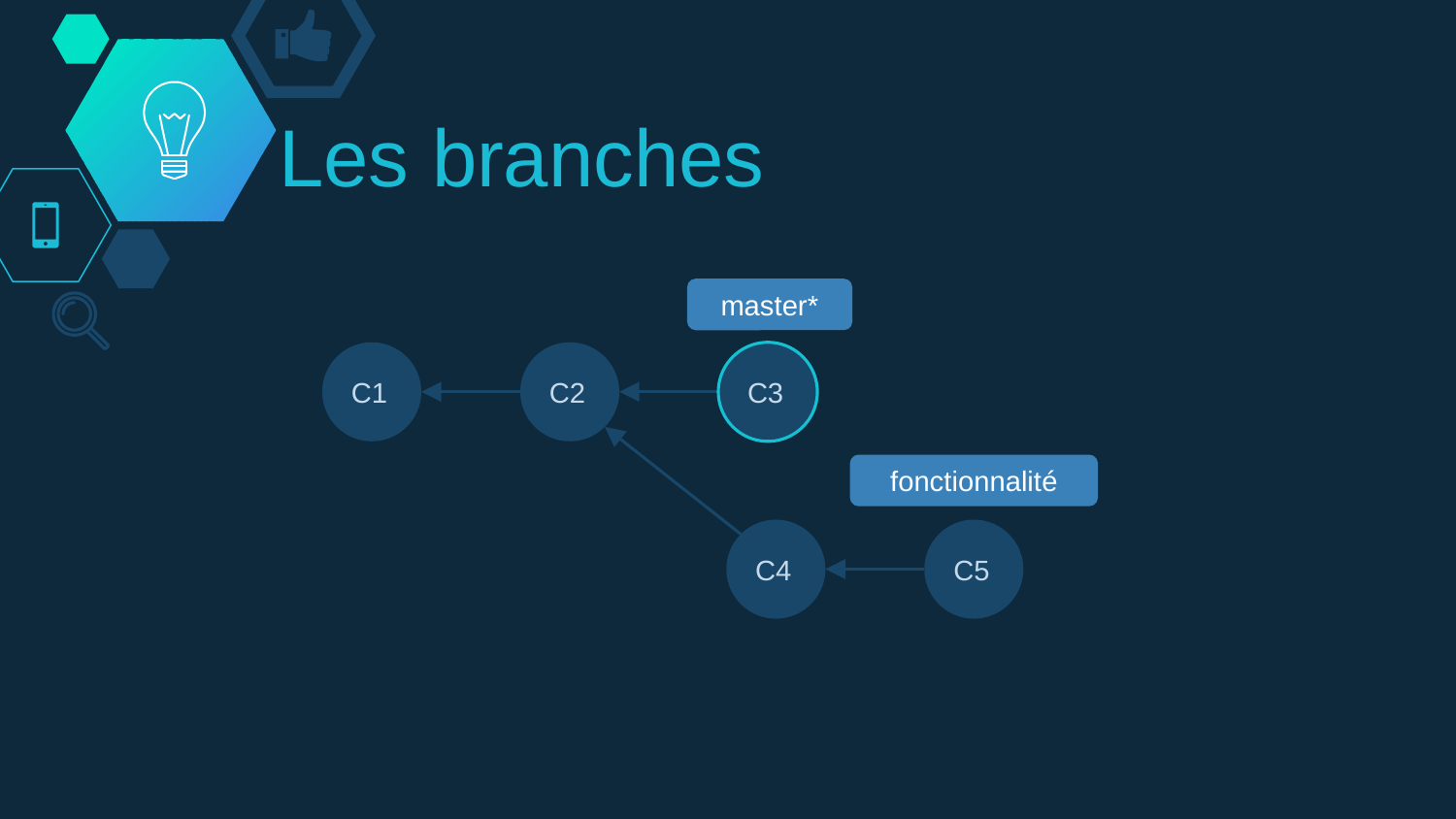

# Les branches

master*
C1
C2
C3
fonctionnalité
C4
C5